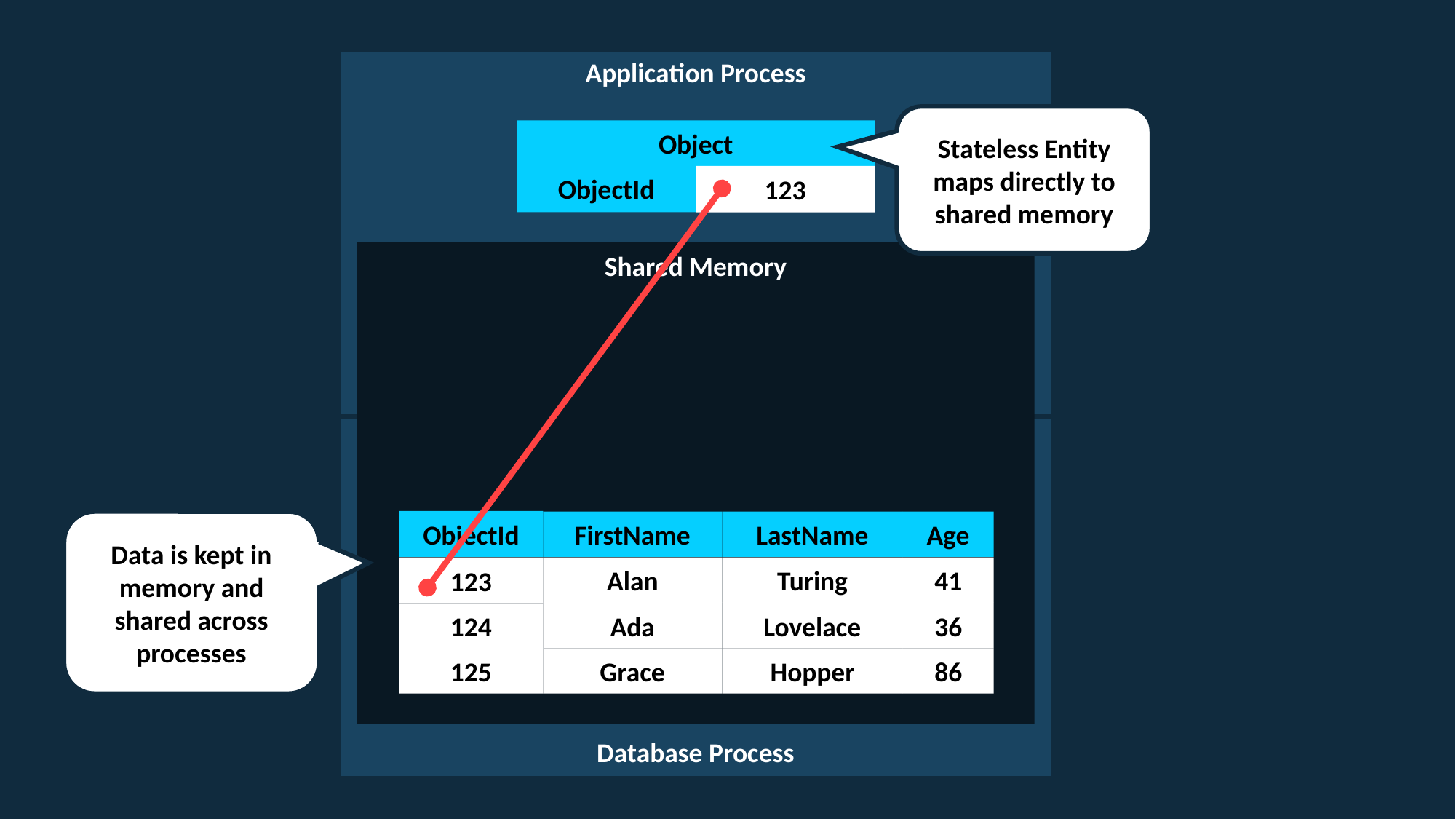

Application Process
Stateless Entity maps directly to shared memory
Object
ObjectId
123
Shared Memory
Database Process
ObjectId
FirstName
LastName
Age
123
Alan
Turing
41
Ada
Lovelace
36
124
125
Grace
Hopper
86
Data is kept in memory and shared across processes